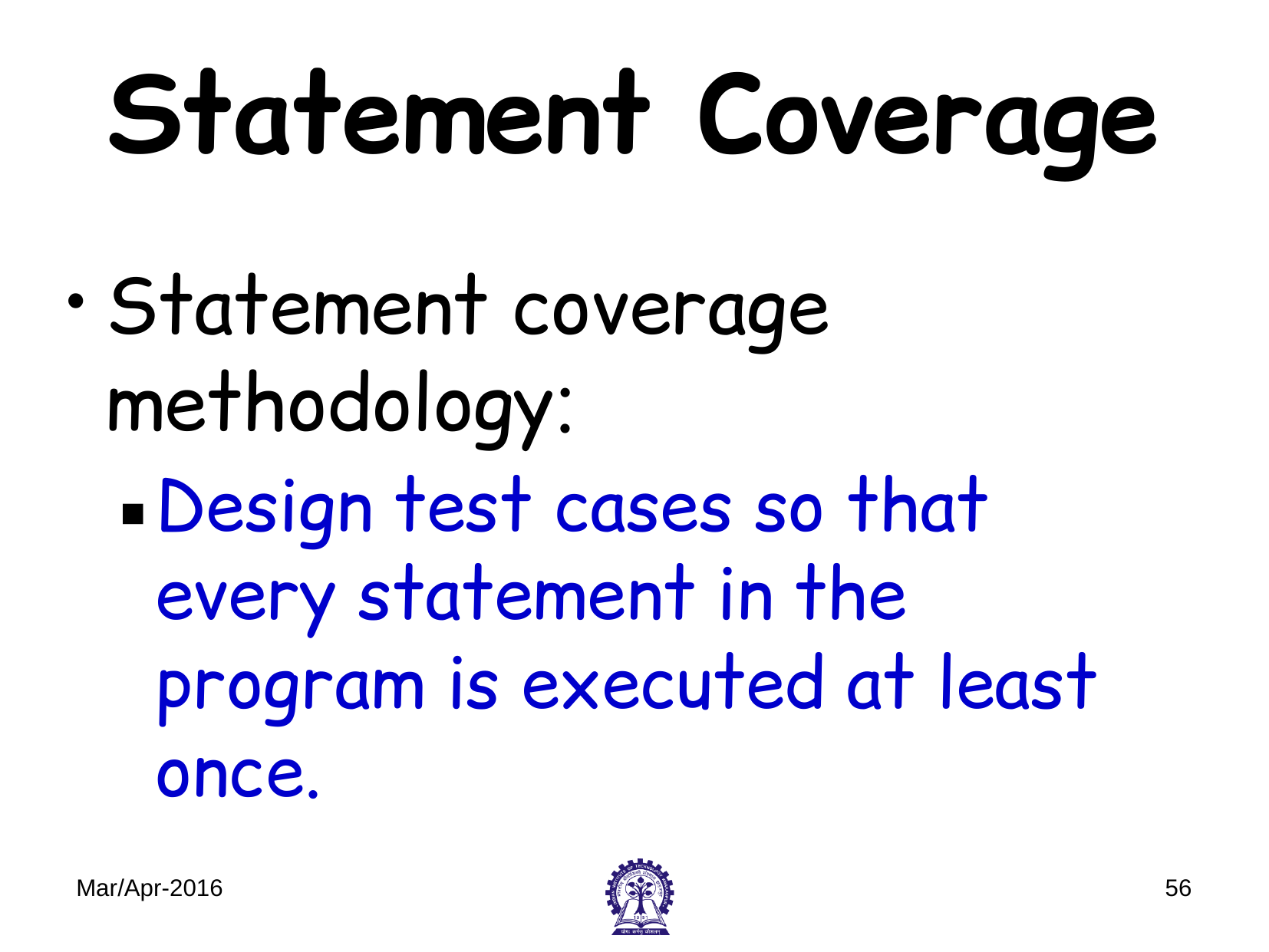

# Statement Coverage
Statement coverage methodology:
Design test cases so that every statement in the program is executed at least once.
Mar/Apr-2016
56